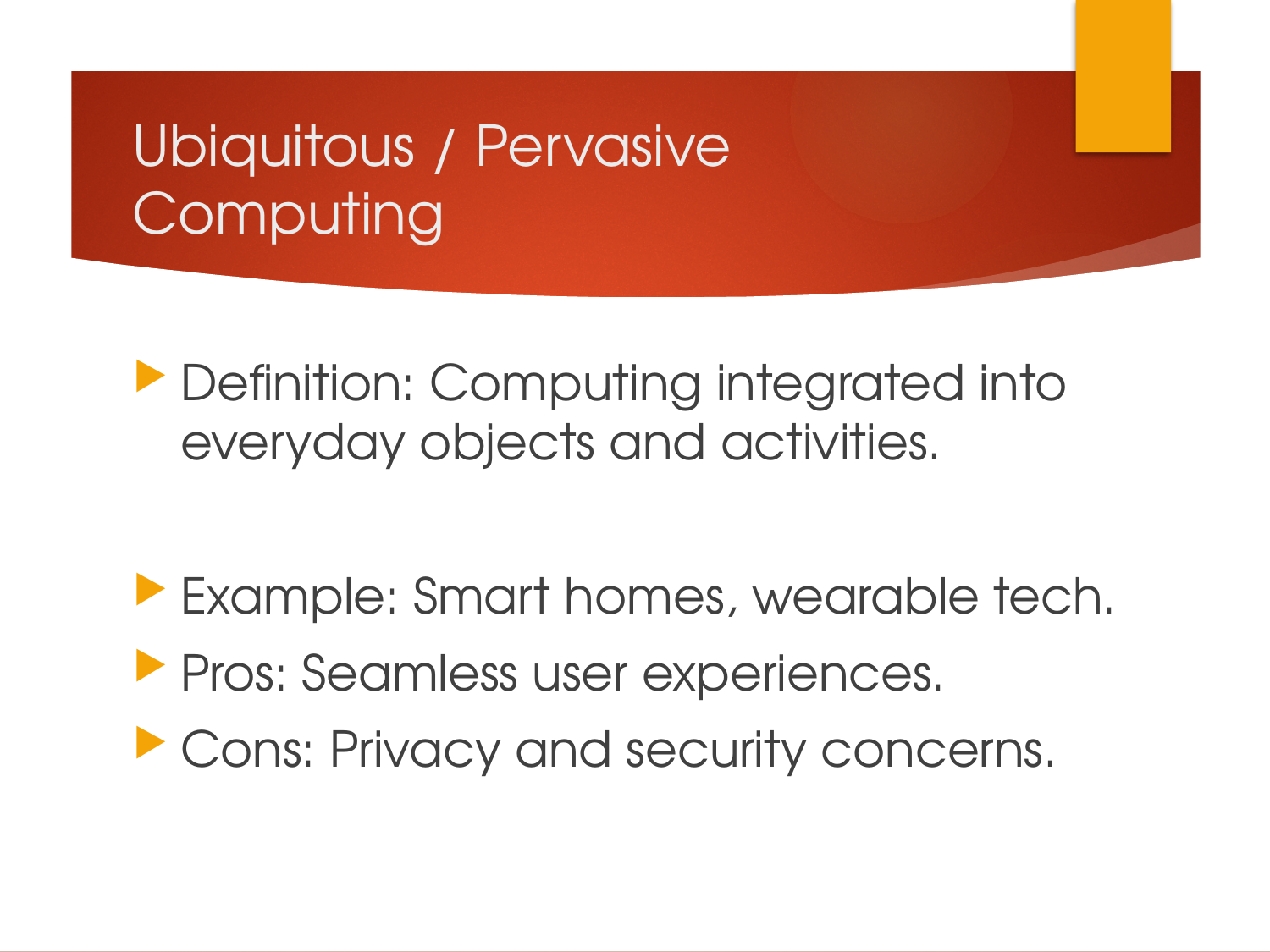

# Ubiquitous / Pervasive Computing
Definition: Computing integrated into everyday objects and activities.

Example: Smart homes, wearable tech.
Pros: Seamless user experiences.
Cons: Privacy and security concerns.